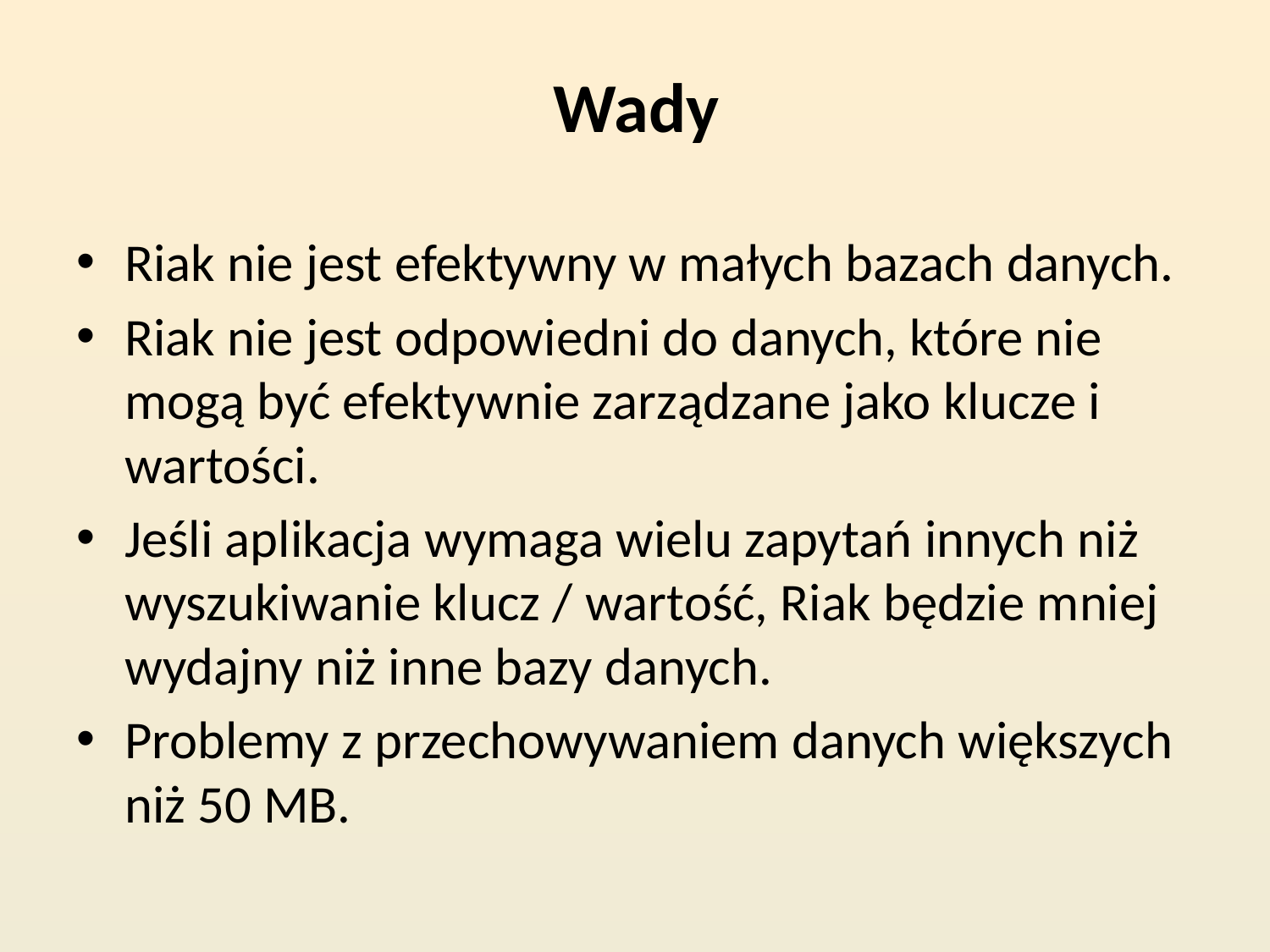

# Wady
Riak nie jest efektywny w małych bazach danych.
Riak nie jest odpowiedni do danych, które nie mogą być efektywnie zarządzane jako klucze i wartości.
Jeśli aplikacja wymaga wielu zapytań innych niż wyszukiwanie klucz / wartość, Riak będzie mniej wydajny niż inne bazy danych.
Problemy z przechowywaniem danych większych niż 50 MB.